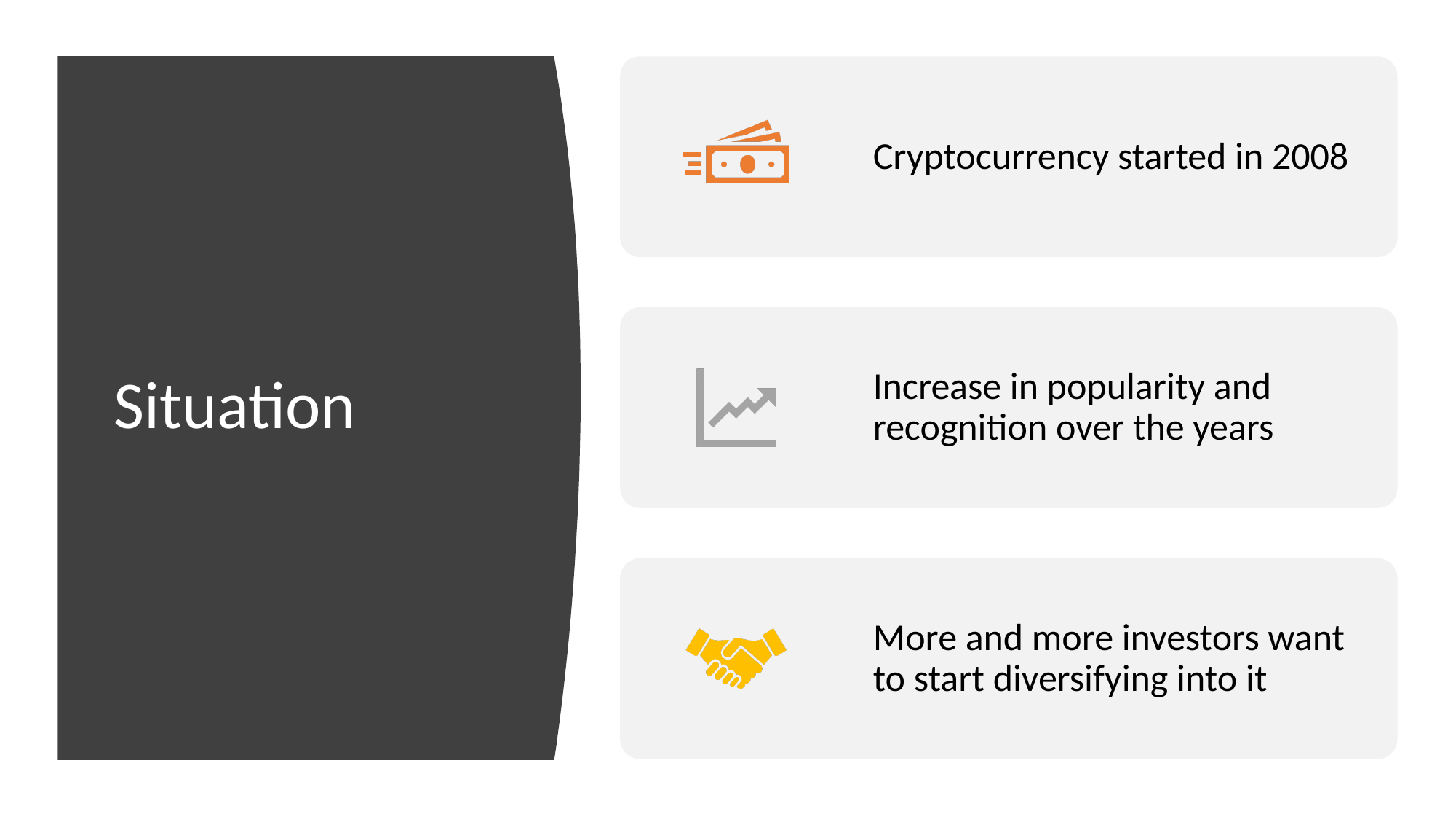

Cryptocurrency started in 2008
Increase in popularity and recognition over the years
More and more investors want to start diversifying into it

# Situation